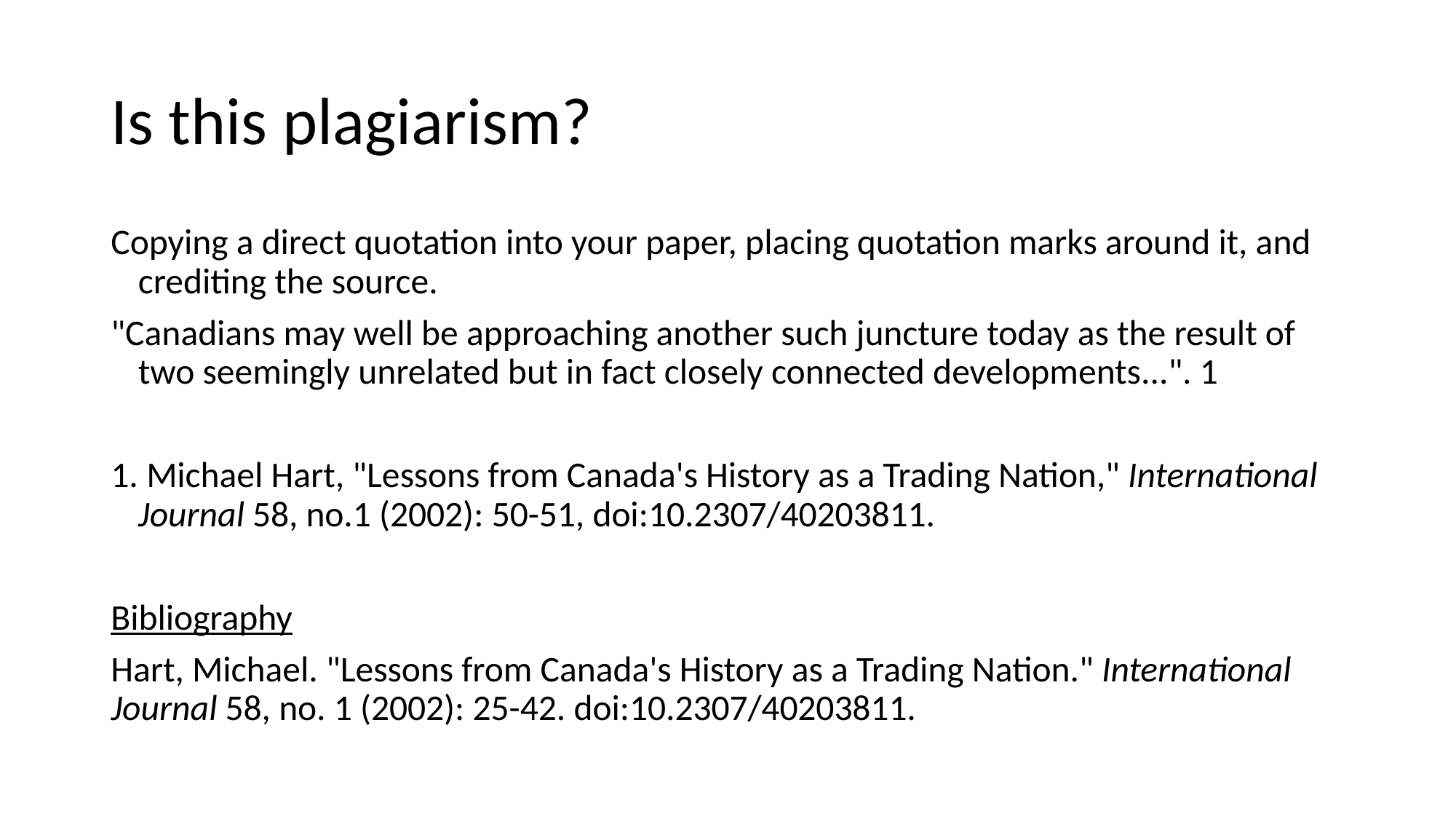

# Is this plagiarism?
Copying a direct quotation into your paper, placing quotation marks around it, and crediting the source.
"Canadians may well be approaching another such juncture today as the result of two seemingly unrelated but in fact closely connected developments...". 1

1. Michael Hart, "Lessons from Canada's History as a Trading Nation," International Journal 58, no.1 (2002): 50-51, doi:10.2307/40203811.

Bibliography
Hart, Michael. "Lessons from Canada's History as a Trading Nation." International Journal 58, no. 1 (2002): 25-42. doi:10.2307/40203811.